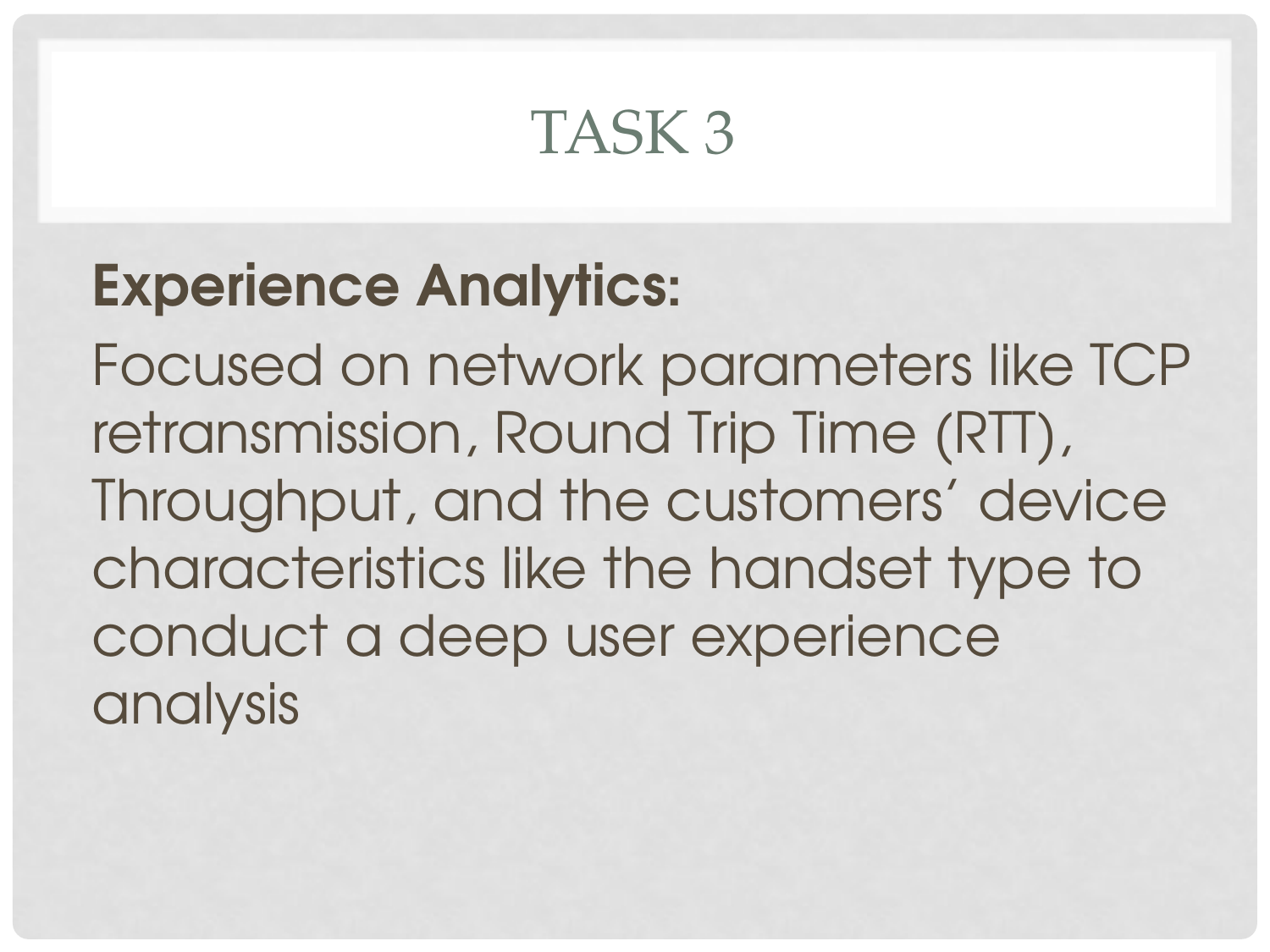

# Task 3
Experience Analytics:
Focused on network parameters like TCP retransmission, Round Trip Time (RTT), Throughput, and the customers’ device characteristics like the handset type to conduct a deep user experience analysis